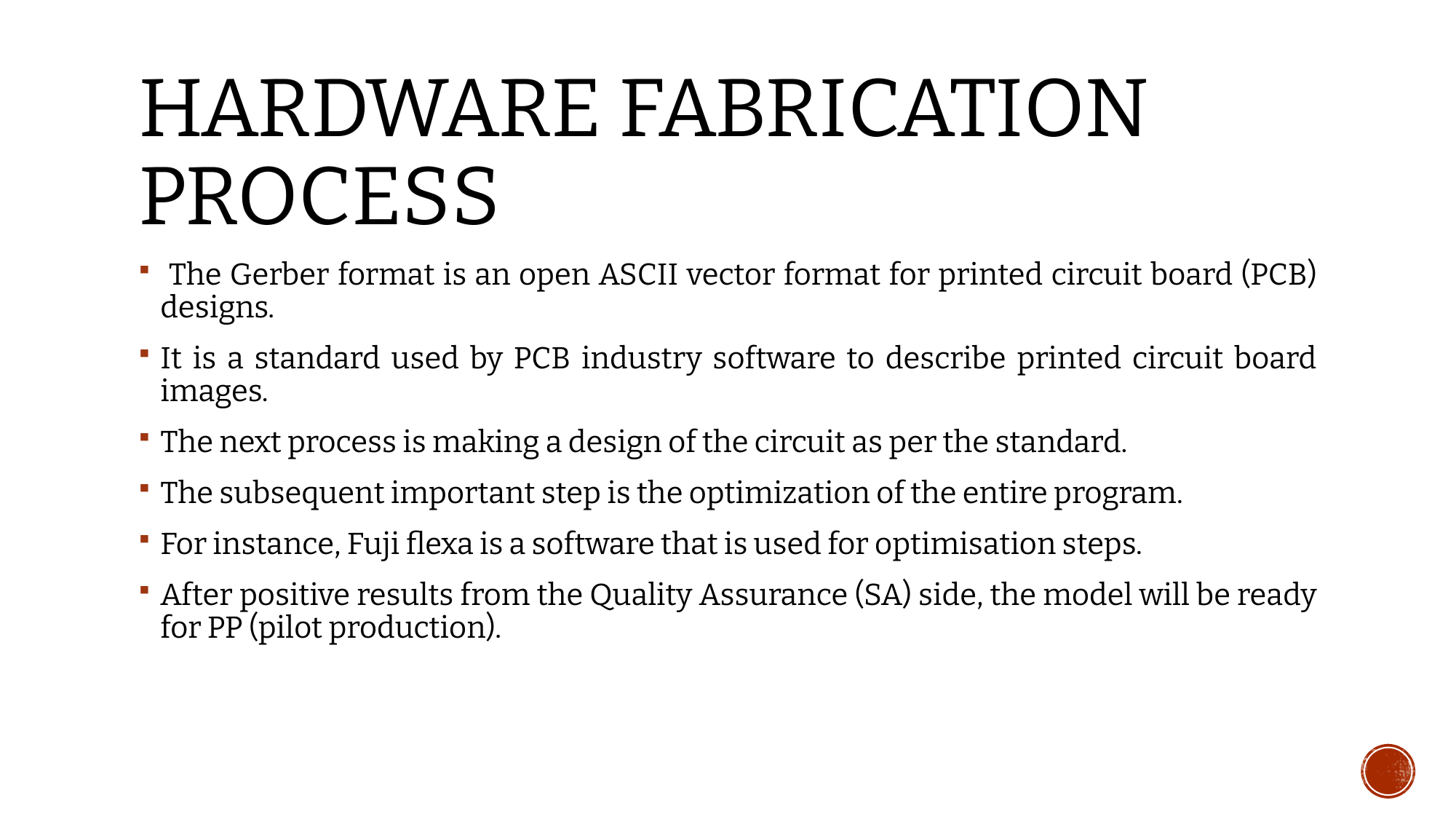

# Hardware fabrication process
 The Gerber format is an open ASCII vector format for printed circuit board (PCB) designs.
It is a standard used by PCB industry software to describe printed circuit board images.
The next process is making a design of the circuit as per the standard.
The subsequent important step is the optimization of the entire program.
For instance, Fuji flexa is a software that is used for optimisation steps.
After positive results from the Quality Assurance (SA) side, the model will be ready for PP (pilot production).